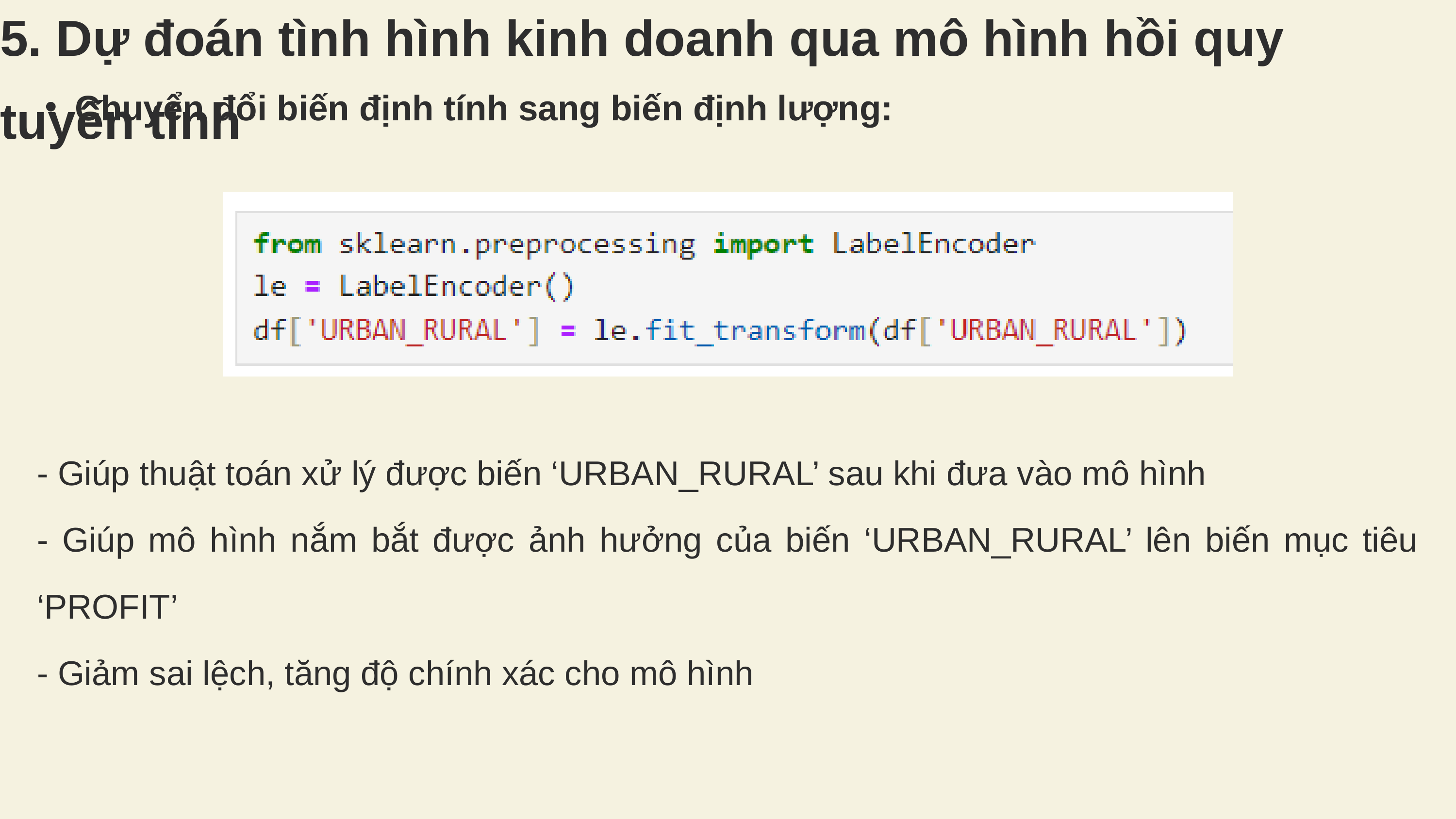

5. Dự đoán tình hình kinh doanh qua mô hình hồi quy tuyến tính
Chuyển đổi biến định tính sang biến định lượng:

- Giúp thuật toán xử lý được biến ‘URBAN_RURAL’ sau khi đưa vào mô hình
- Giúp mô hình nắm bắt được ảnh hưởng của biến ‘URBAN_RURAL’ lên biến mục tiêu ‘PROFIT’
- Giảm sai lệch, tăng độ chính xác cho mô hình